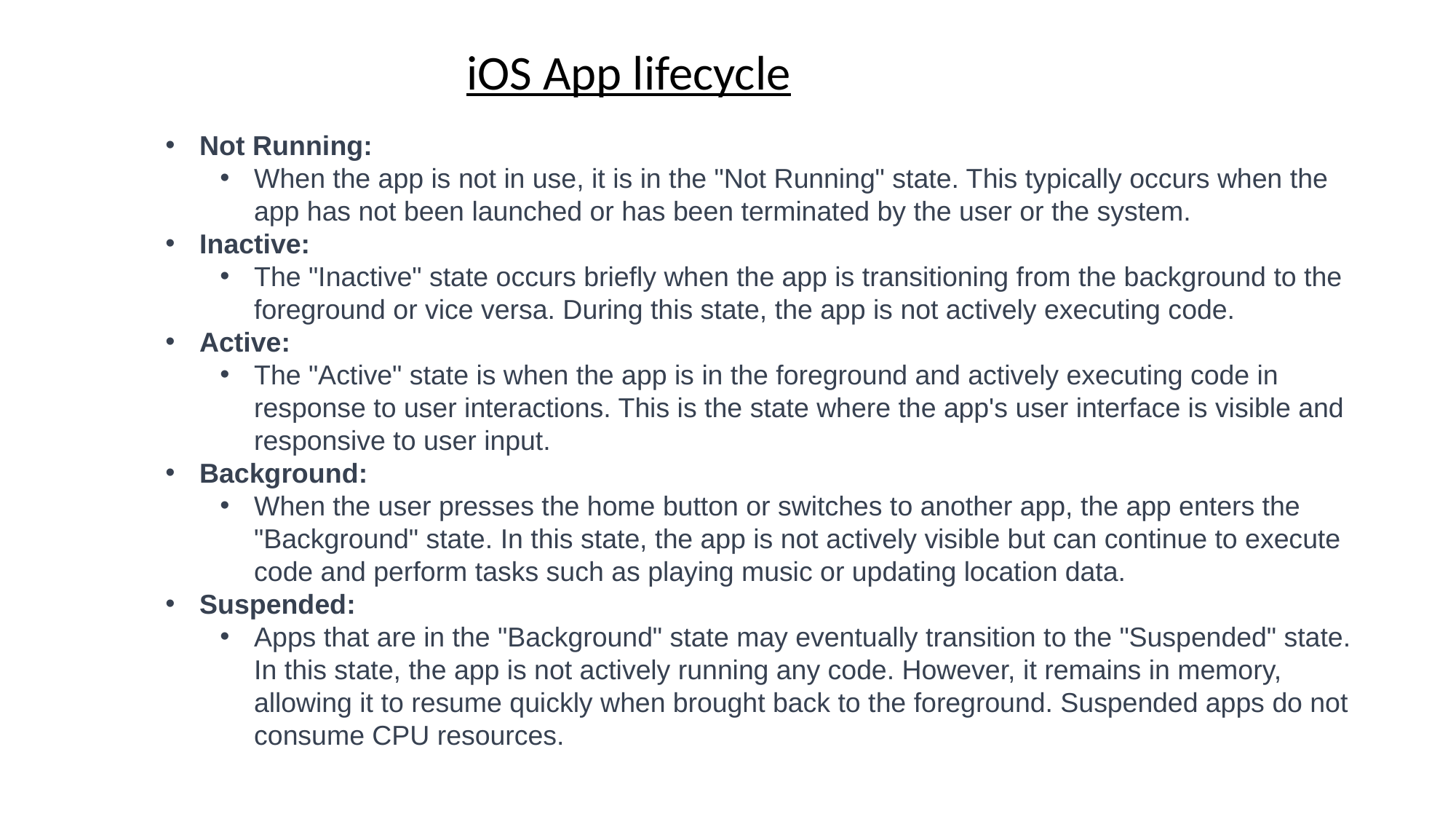

# iOS App lifecycle
Not Running:
When the app is not in use, it is in the "Not Running" state. This typically occurs when the app has not been launched or has been terminated by the user or the system.
Inactive:
The "Inactive" state occurs briefly when the app is transitioning from the background to the foreground or vice versa. During this state, the app is not actively executing code.
Active:
The "Active" state is when the app is in the foreground and actively executing code in response to user interactions. This is the state where the app's user interface is visible and responsive to user input.
Background:
When the user presses the home button or switches to another app, the app enters the "Background" state. In this state, the app is not actively visible but can continue to execute code and perform tasks such as playing music or updating location data.
Suspended:
Apps that are in the "Background" state may eventually transition to the "Suspended" state. In this state, the app is not actively running any code. However, it remains in memory, allowing it to resume quickly when brought back to the foreground. Suspended apps do not consume CPU resources.